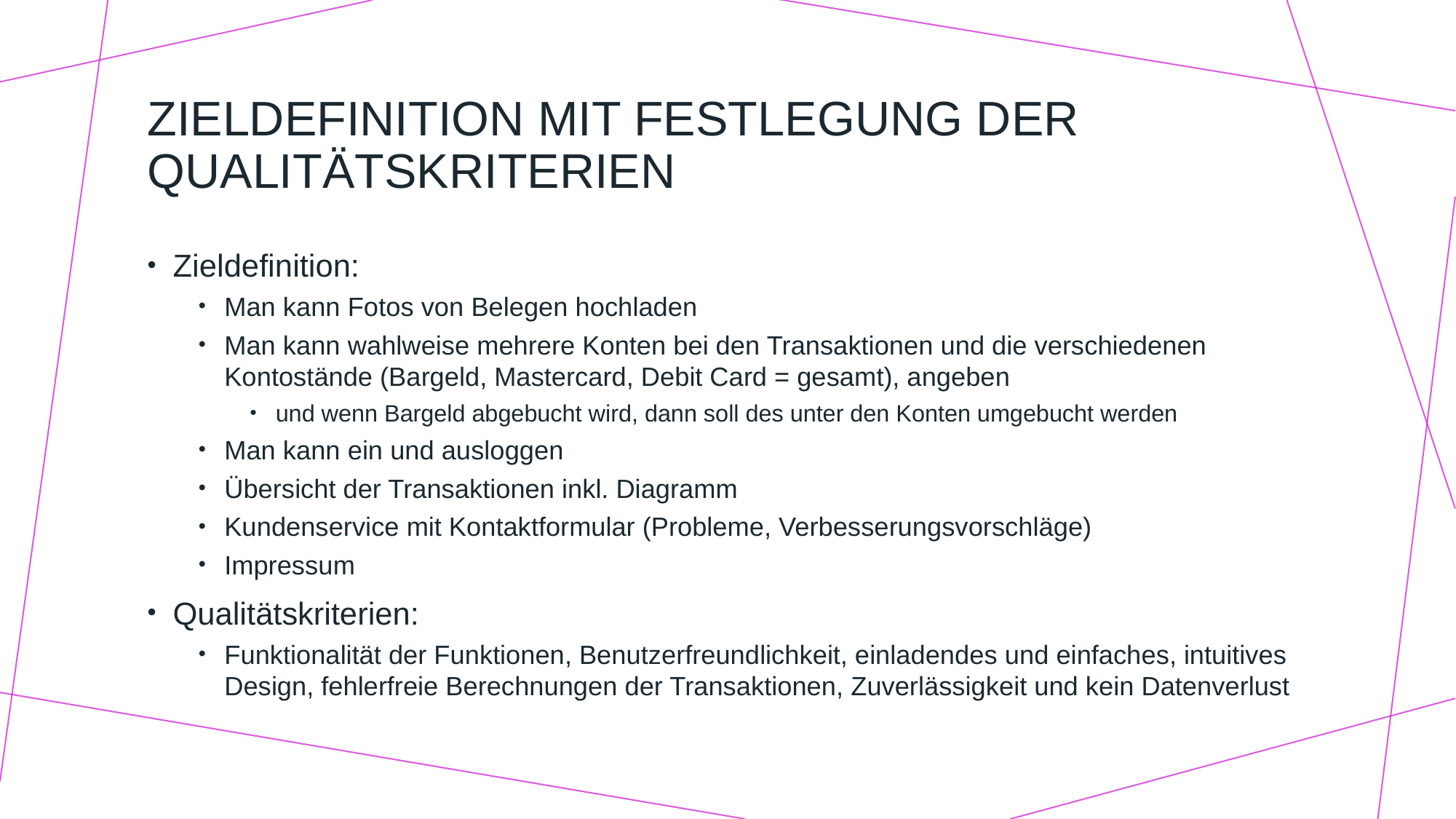

# Zieldefinition mit Festlegung der Qualitätskriterien
Zieldefinition:
Man kann Fotos von Belegen hochladen
Man kann wahlweise mehrere Konten bei den Transaktionen und die verschiedenen Kontostände (Bargeld, Mastercard, Debit Card = gesamt), angeben
und wenn Bargeld abgebucht wird, dann soll des unter den Konten umgebucht werden
Man kann ein und ausloggen
Übersicht der Transaktionen inkl. Diagramm
Kundenservice mit Kontaktformular (Probleme, Verbesserungsvorschläge)
Impressum
Qualitätskriterien:
Funktionalität der Funktionen, Benutzerfreundlichkeit, einladendes und einfaches, intuitives Design, fehlerfreie Berechnungen der Transaktionen, Zuverlässigkeit und kein Datenverlust